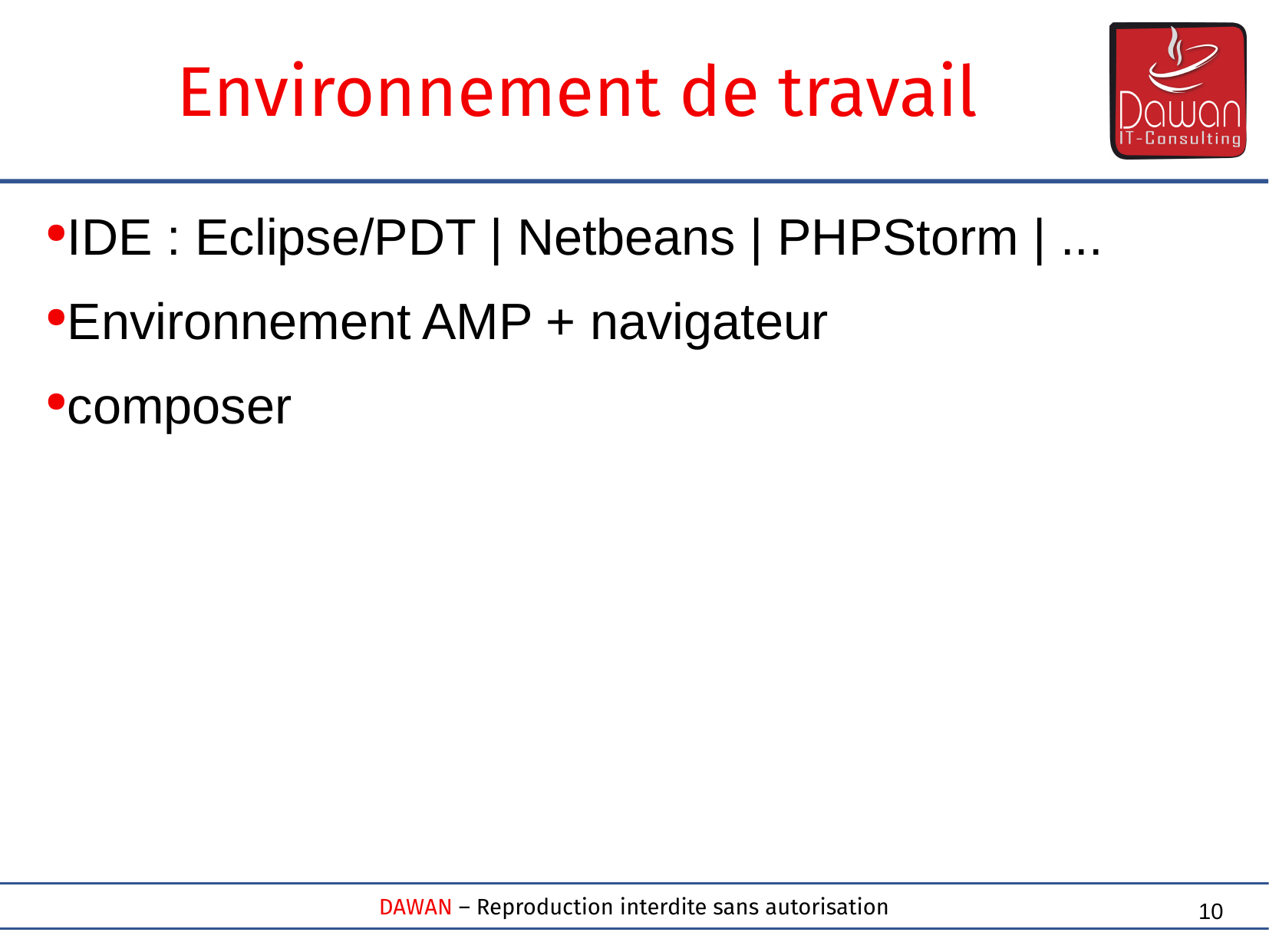

IDE : Eclipse/PDT | Netbeans | PHPStorm | ...
Environnement AMP + navigateur
composer
Environnement de travail
10